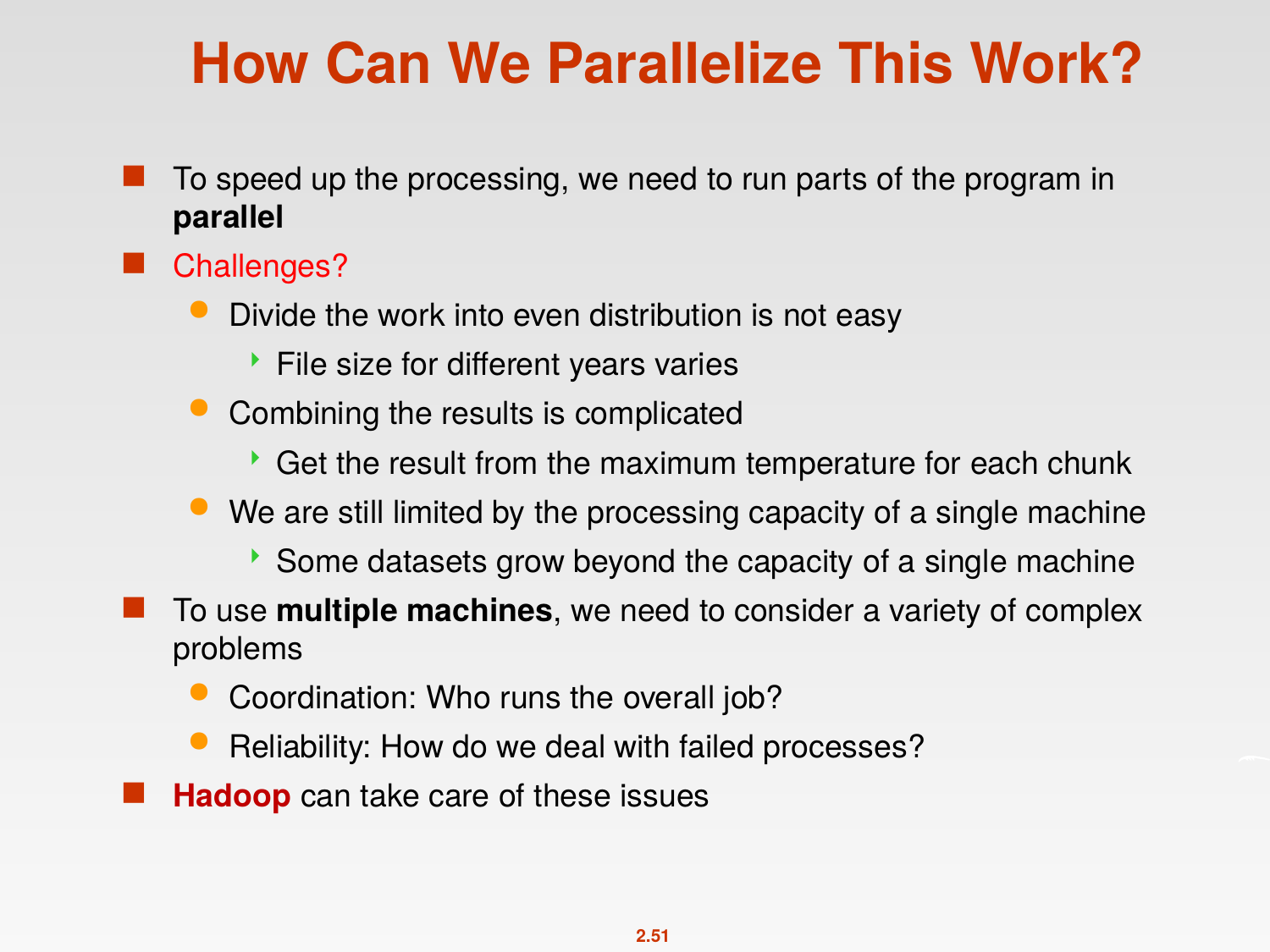

# How Can We Parallelize This Work?
To speed up the processing, we need to run parts of the program in parallel
Challenges?
Divide the work into even distribution is not easy
File size for different years varies
Combining the results is complicated
Get the result from the maximum temperature for each chunk
We are still limited by the processing capacity of a single machine
Some datasets grow beyond the capacity of a single machine
To use multiple machines, we need to consider a variety of complex problems
Coordination: Who runs the overall job?
Reliability: How do we deal with failed processes?
Hadoop can take care of these issues